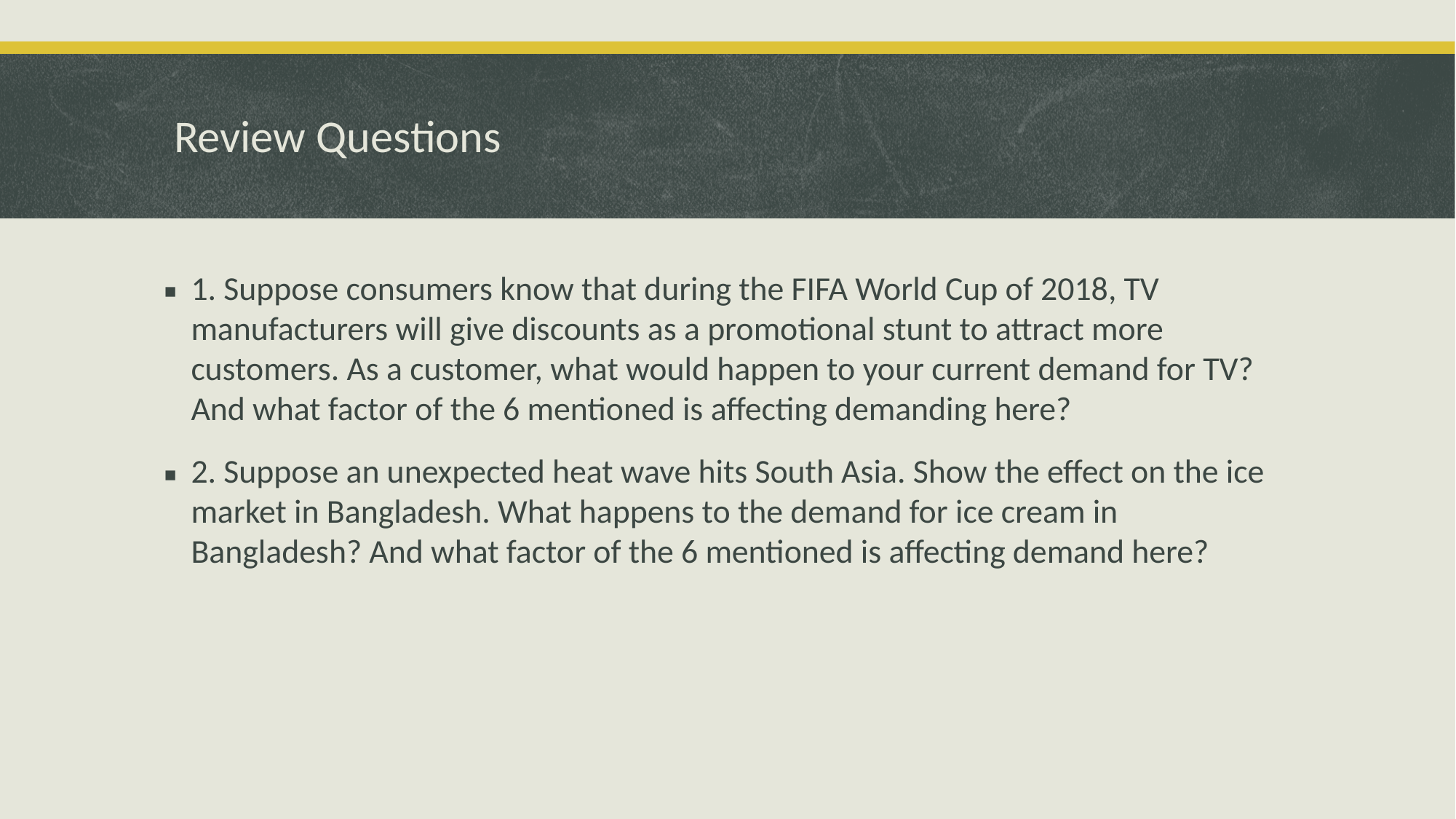

# Review Questions
1. Suppose consumers know that during the FIFA World Cup of 2018, TV manufacturers will give discounts as a promotional stunt to attract more customers. As a customer, what would happen to your current demand for TV? And what factor of the 6 mentioned is affecting demanding here?
2. Suppose an unexpected heat wave hits South Asia. Show the effect on the ice market in Bangladesh. What happens to the demand for ice cream in Bangladesh? And what factor of the 6 mentioned is affecting demand here?